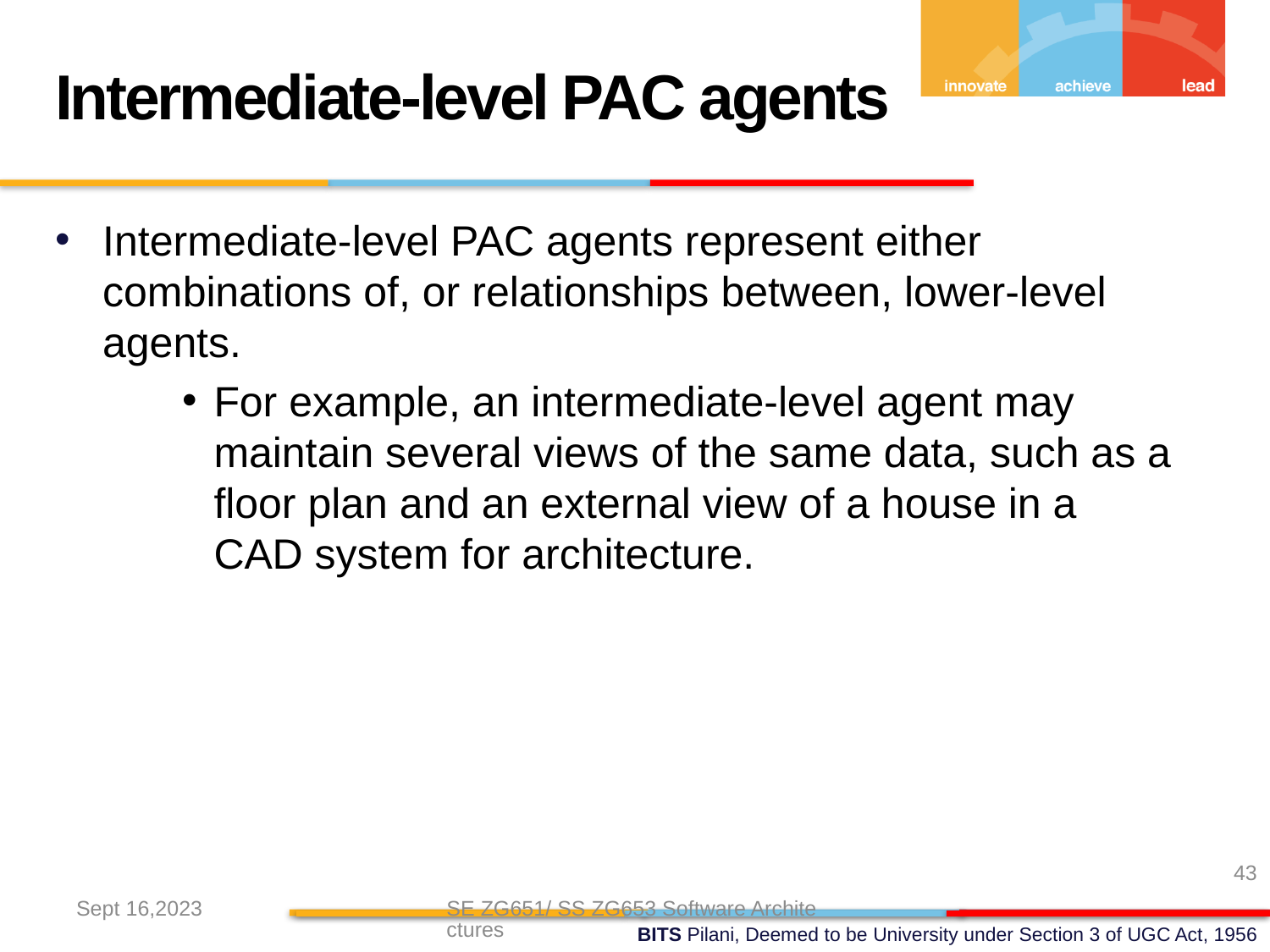

Intermediate-level PAC agents
Intermediate-level PAC agents represent either combinations of, or relationships between, lower-level agents.
For example, an intermediate-level agent may maintain several views of the same data, such as a floor plan and an external view of a house in a CAD system for architecture.

43
Sept 16,2023
SE ZG651/ SS ZG653 Software Architectures